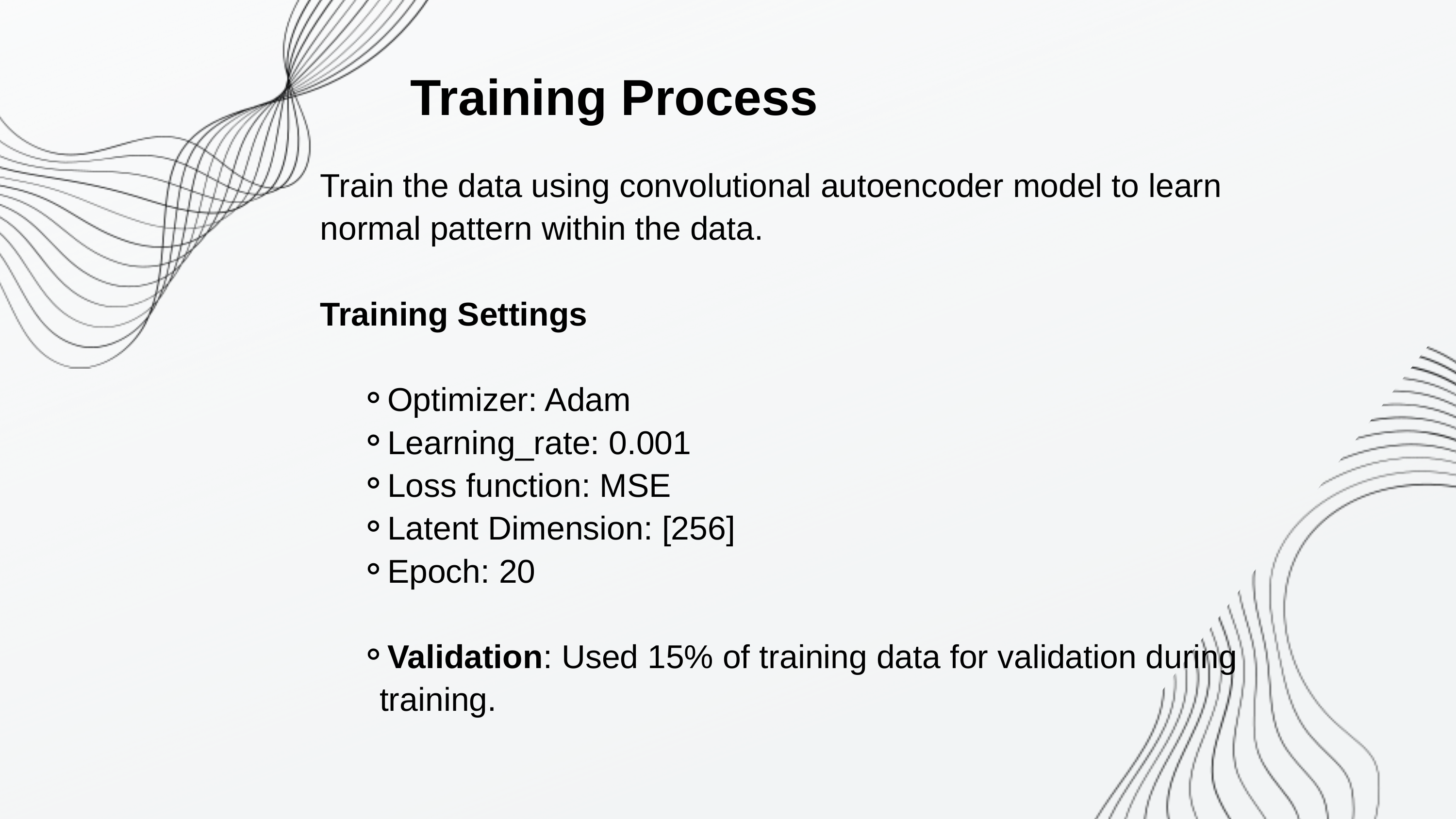

Training Process
Train the data using convolutional autoencoder model to learn normal pattern within the data.

Training Settings

Optimizer: Adam
Learning_rate: 0.001
Loss function: MSE
Latent Dimension: [256]
Epoch: 20

Validation: Used 15% of training data for validation during training.